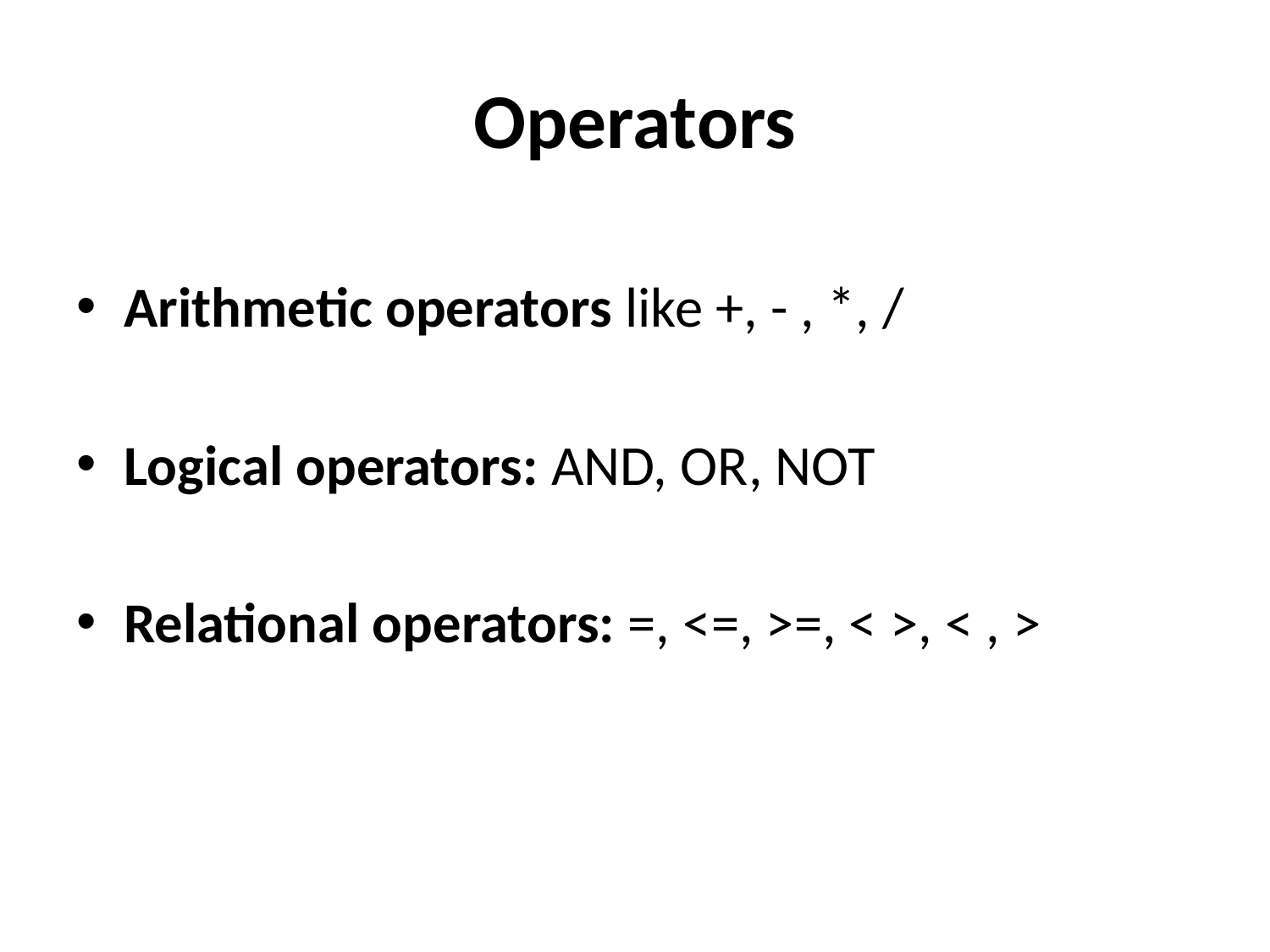

# Operators
Arithmetic operators like +, - , *, /

Logical operators: AND, OR, NOT

Relational operators: =, <=, >=, < >, < , >